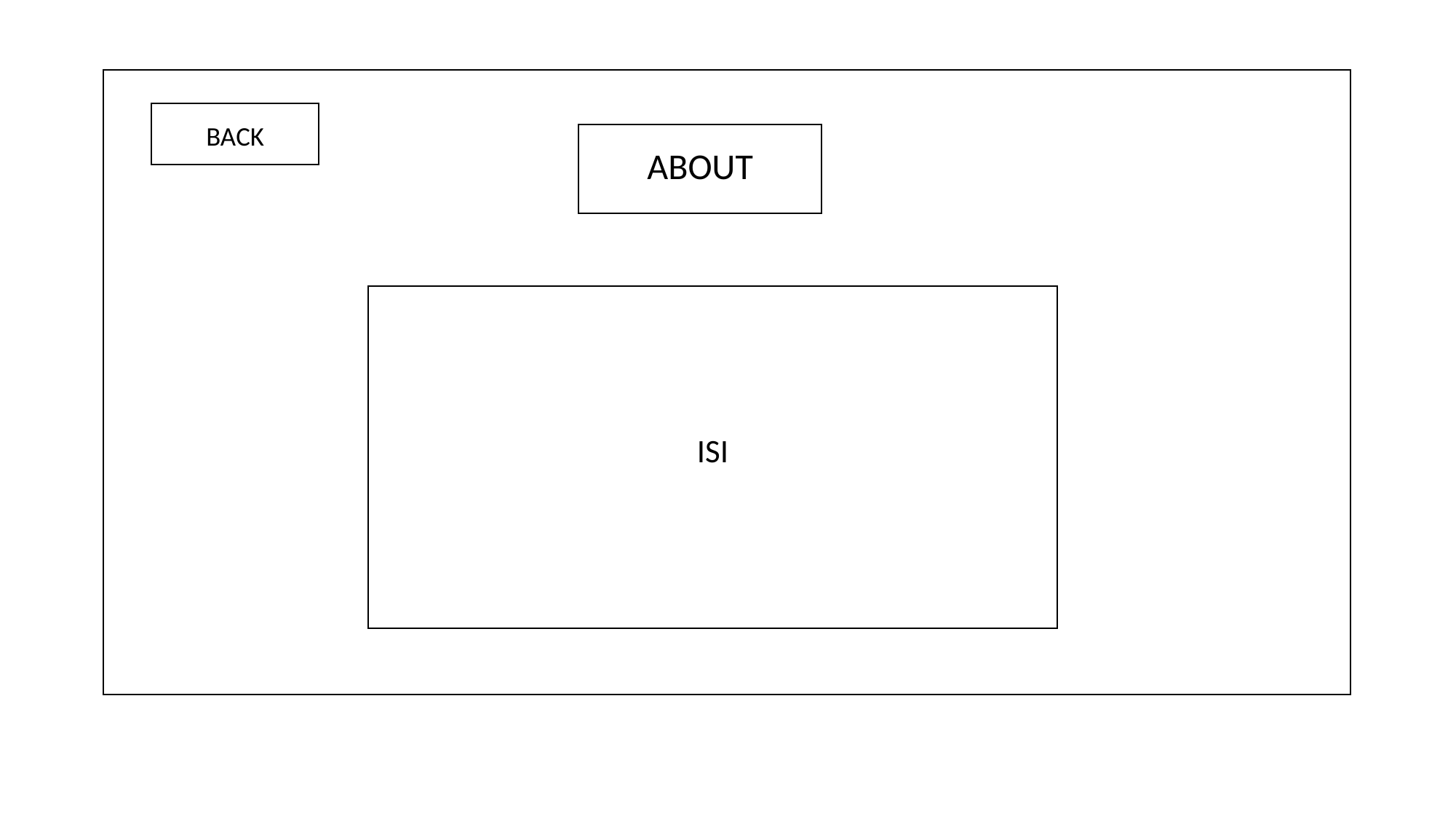

Stage Permainain

BACK

ABOUT
Stage Permainain

ISI